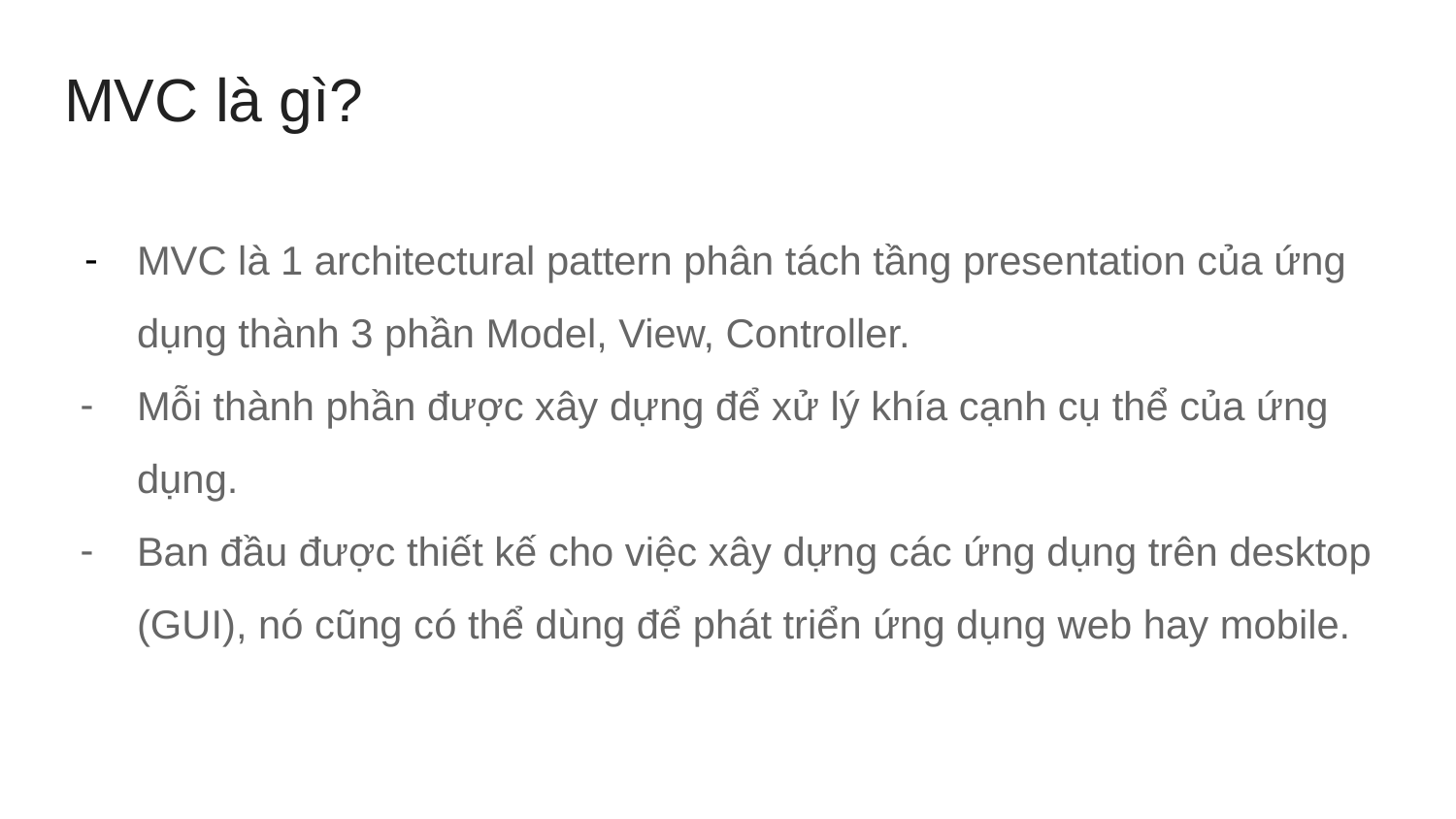

# MVC là gì?
MVC là 1 architectural pattern phân tách tầng presentation của ứng dụng thành 3 phần Model, View, Controller.
Mỗi thành phần được xây dựng để xử lý khía cạnh cụ thể của ứng dụng.
Ban đầu được thiết kế cho việc xây dựng các ứng dụng trên desktop (GUI), nó cũng có thể dùng để phát triển ứng dụng web hay mobile.